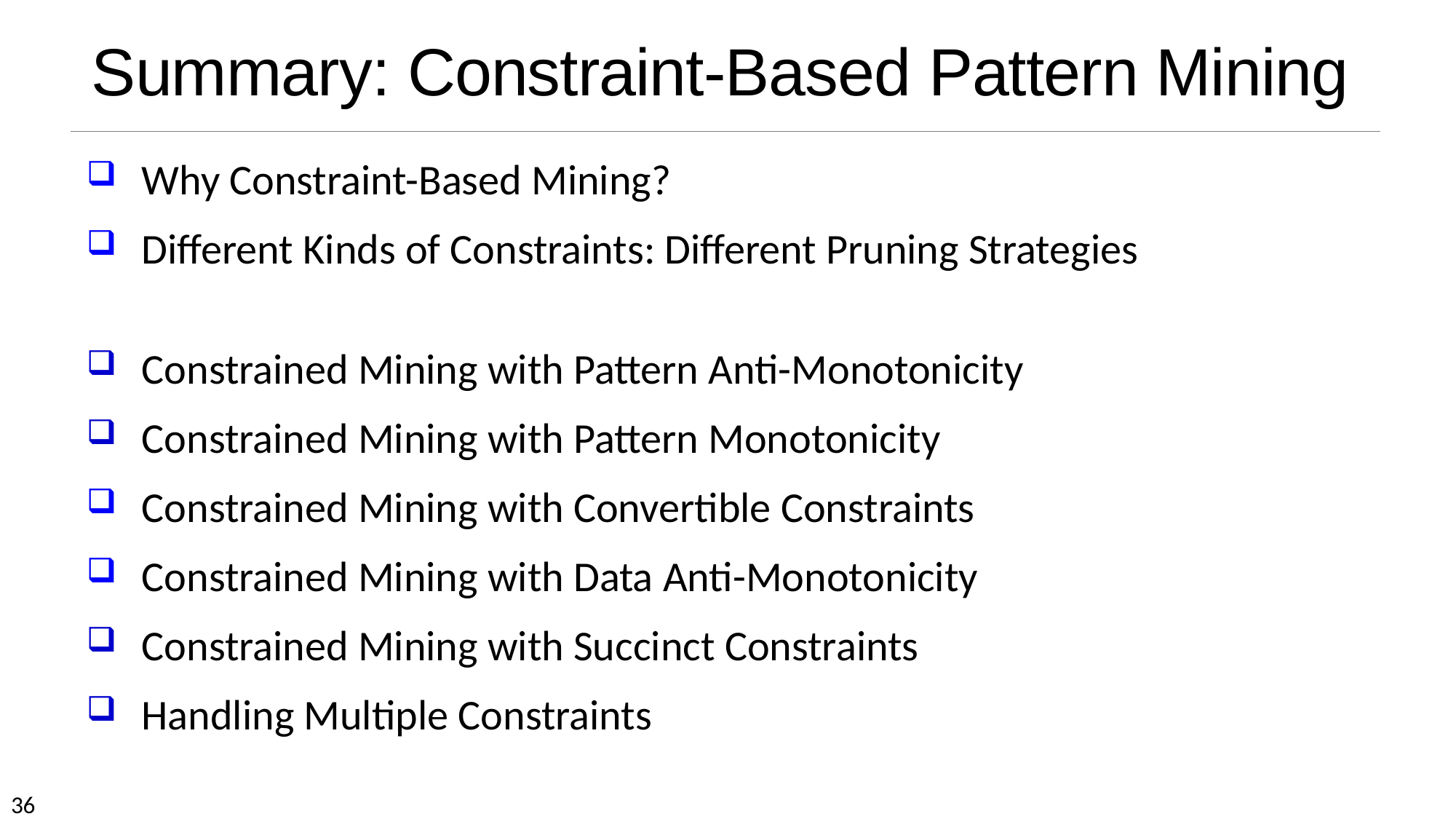

# Summary: Constraint-Based Pattern Mining
Why Constraint-Based Mining?
Different Kinds of Constraints: Different Pruning Strategies
Constrained Mining with Pattern Anti-Monotonicity
Constrained Mining with Pattern Monotonicity
Constrained Mining with Convertible Constraints
Constrained Mining with Data Anti-Monotonicity
Constrained Mining with Succinct Constraints
Handling Multiple Constraints